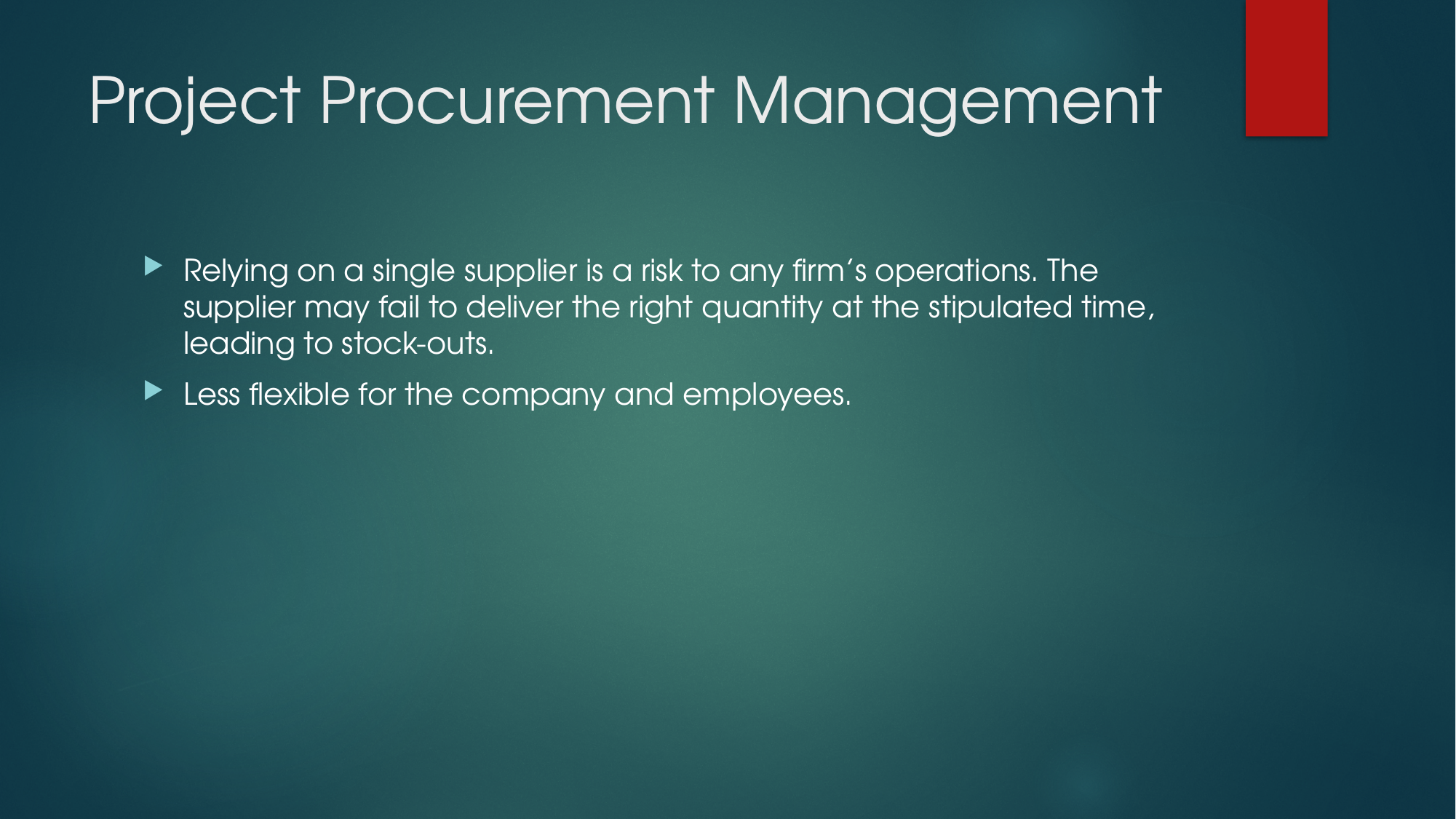

# Project Procurement Management
Relying on a single supplier is a risk to any firm’s operations. The supplier may fail to deliver the right quantity at the stipulated time, leading to stock-outs.
Less flexible for the company and employees.